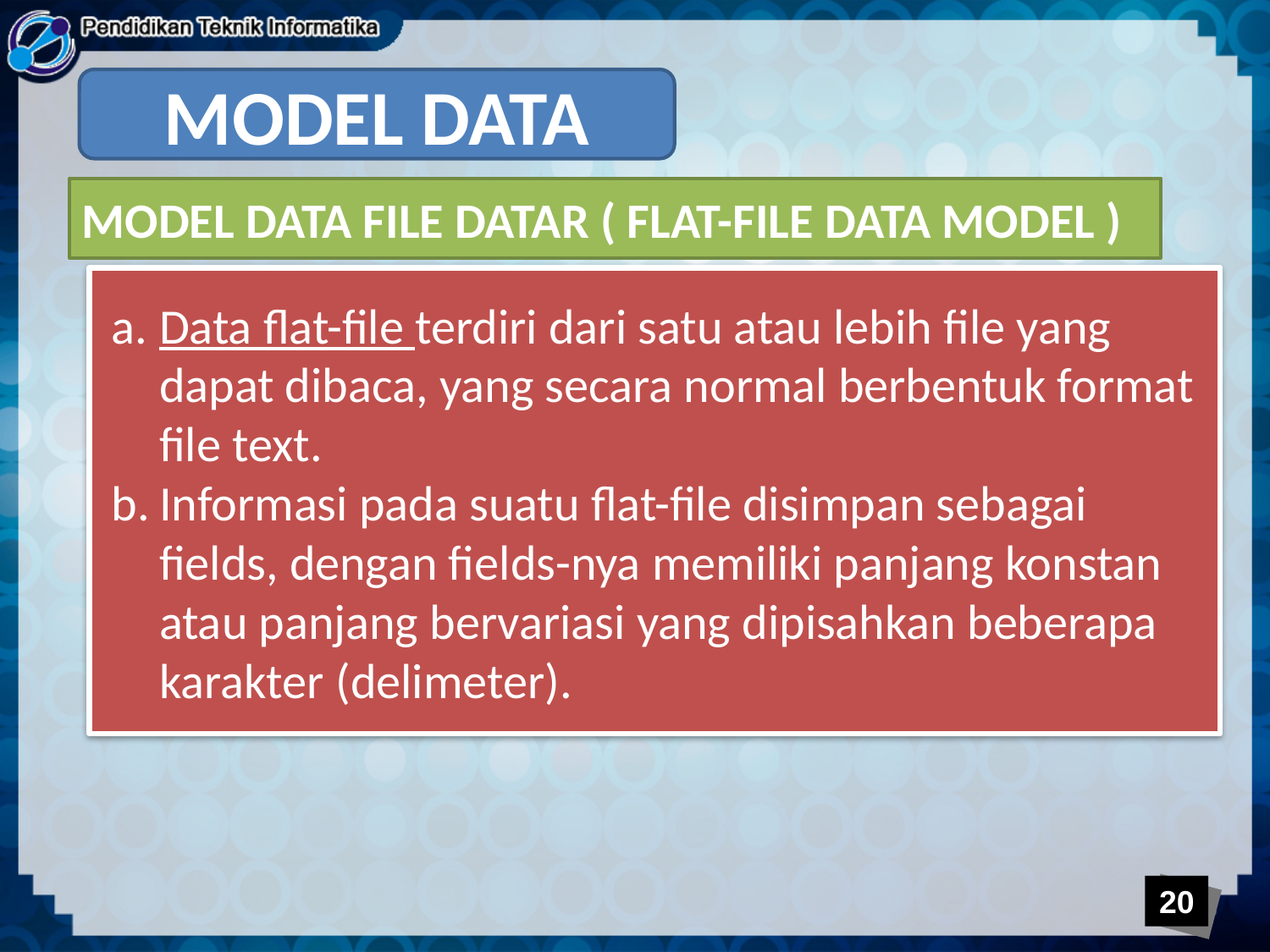

MODEL DATA
MODEL DATA FILE DATAR ( FLAT-FILE DATA MODEL )

Data flat-file terdiri dari satu atau lebih file yang dapat dibaca, yang secara normal berbentuk format file text.
Informasi pada suatu flat-file disimpan sebagai fields, dengan fields-nya memiliki panjang konstan atau panjang bervariasi yang dipisahkan beberapa karakter (delimeter).
20